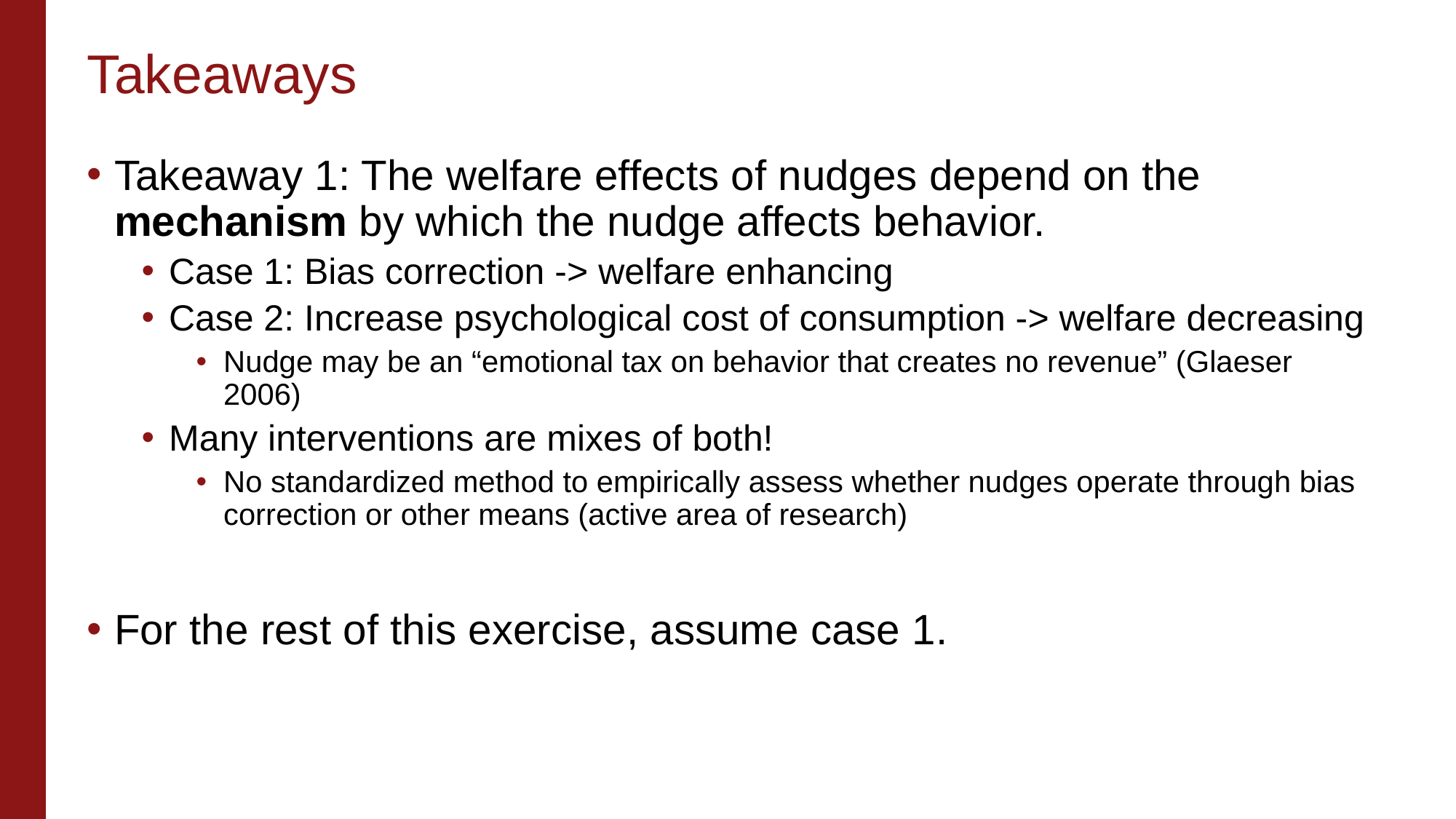

# Takeaways
Takeaway 1: The welfare effects of nudges depend on the mechanism by which the nudge affects behavior.
Case 1: Bias correction -> welfare enhancing
Case 2: Increase psychological cost of consumption -> welfare decreasing
Nudge may be an “emotional tax on behavior that creates no revenue” (Glaeser 2006)
Many interventions are mixes of both!
No standardized method to empirically assess whether nudges operate through bias correction or other means (active area of research)

For the rest of this exercise, assume case 1.